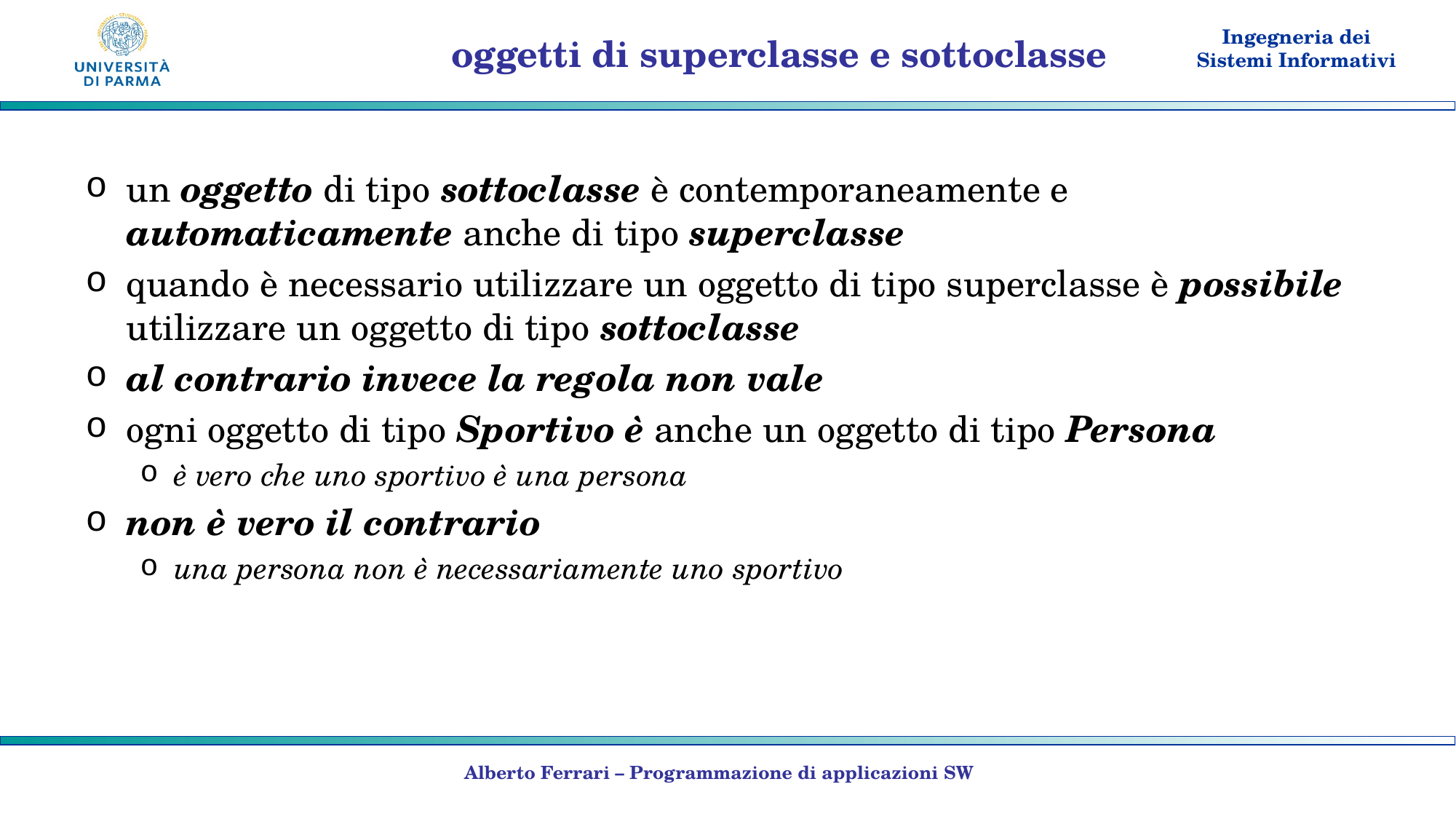

# oggetti di superclasse e sottoclasse
un oggetto di tipo sottoclasse è contemporaneamente e automaticamente anche di tipo superclasse
quando è necessario utilizzare un oggetto di tipo superclasse è possibile utilizzare un oggetto di tipo sottoclasse
al contrario invece la regola non vale
ogni oggetto di tipo Sportivo è anche un oggetto di tipo Persona
è vero che uno sportivo è una persona
non è vero il contrario
una persona non è necessariamente uno sportivo
Alberto Ferrari – Programmazione di applicazioni SW